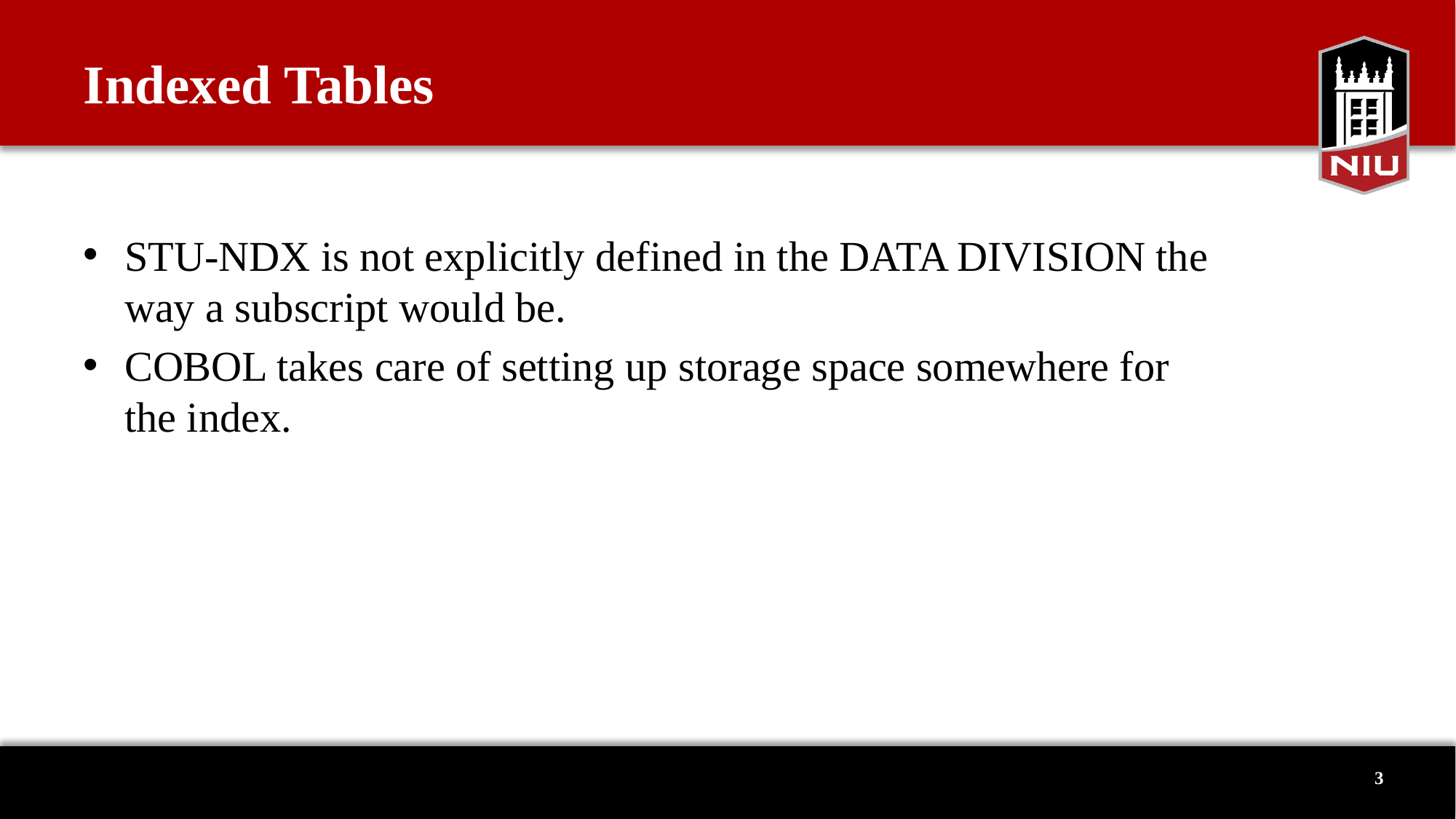

# Indexed Tables
STU-NDX is not explicitly defined in the DATA DIVISION the way a subscript would be.
COBOL takes care of setting up storage space somewhere for the index.
3